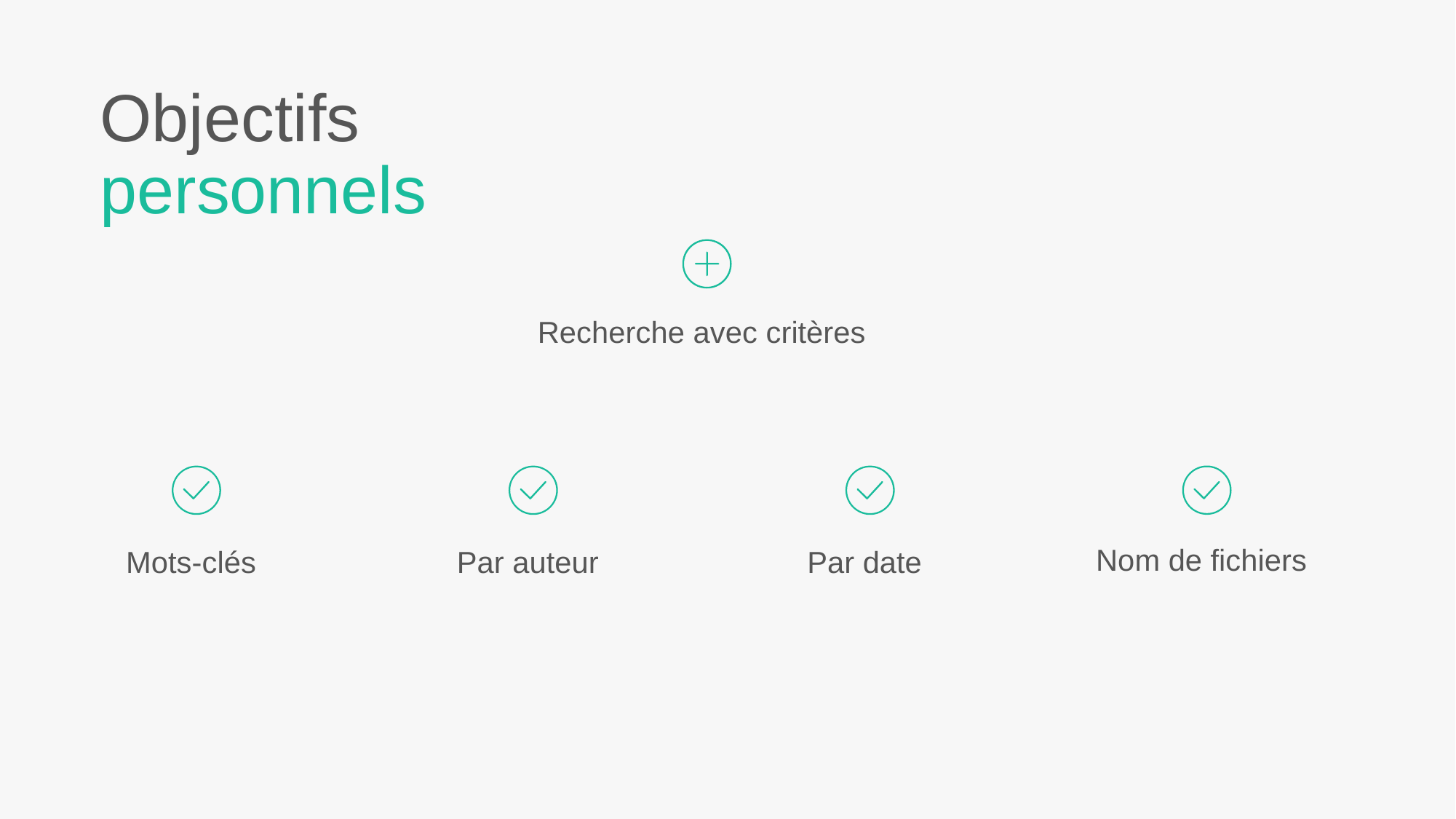

Objectifs personnels

Recherche avec critères

Nom de fichiers
Par date
Par auteur
Mots-clés